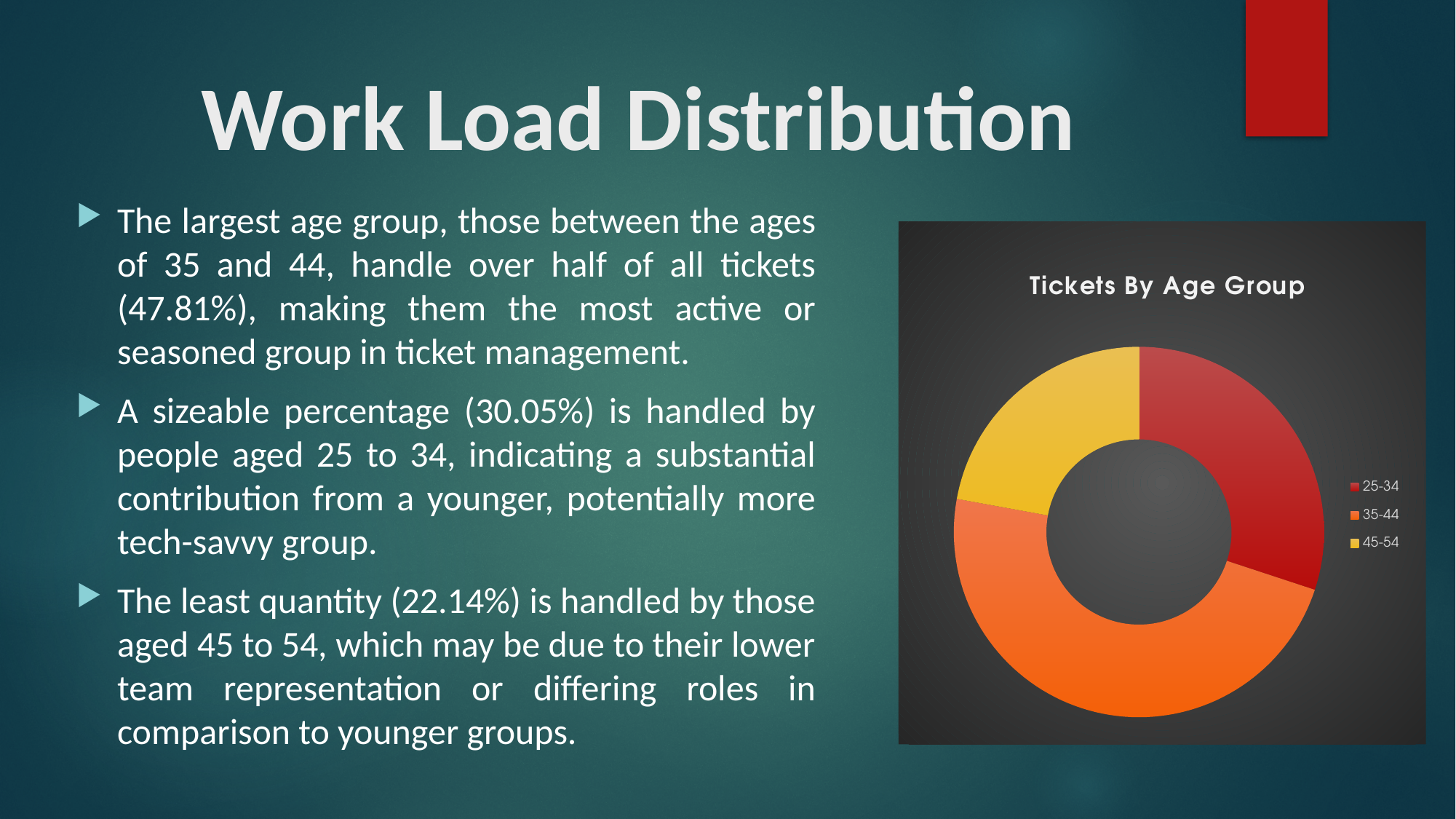

# Work Load Distribution
The largest age group, those between the ages of 35 and 44, handle over half of all tickets (47.81%), making them the most active or seasoned group in ticket management.
A sizeable percentage (30.05%) is handled by people aged 25 to 34, indicating a substantial contribution from a younger, potentially more tech-savvy group.
The least quantity (22.14%) is handled by those aged 45 to 54, which may be due to their lower team representation or differing roles in comparison to younger groups.

### Chart: Tickets By Age Group

| Category | Total |
|---|---|
| 25-34 | 0.30053949824611786 |
| 35-44 | 0.4780610884325832 |
| 45-54 | 0.2213994133212989 |